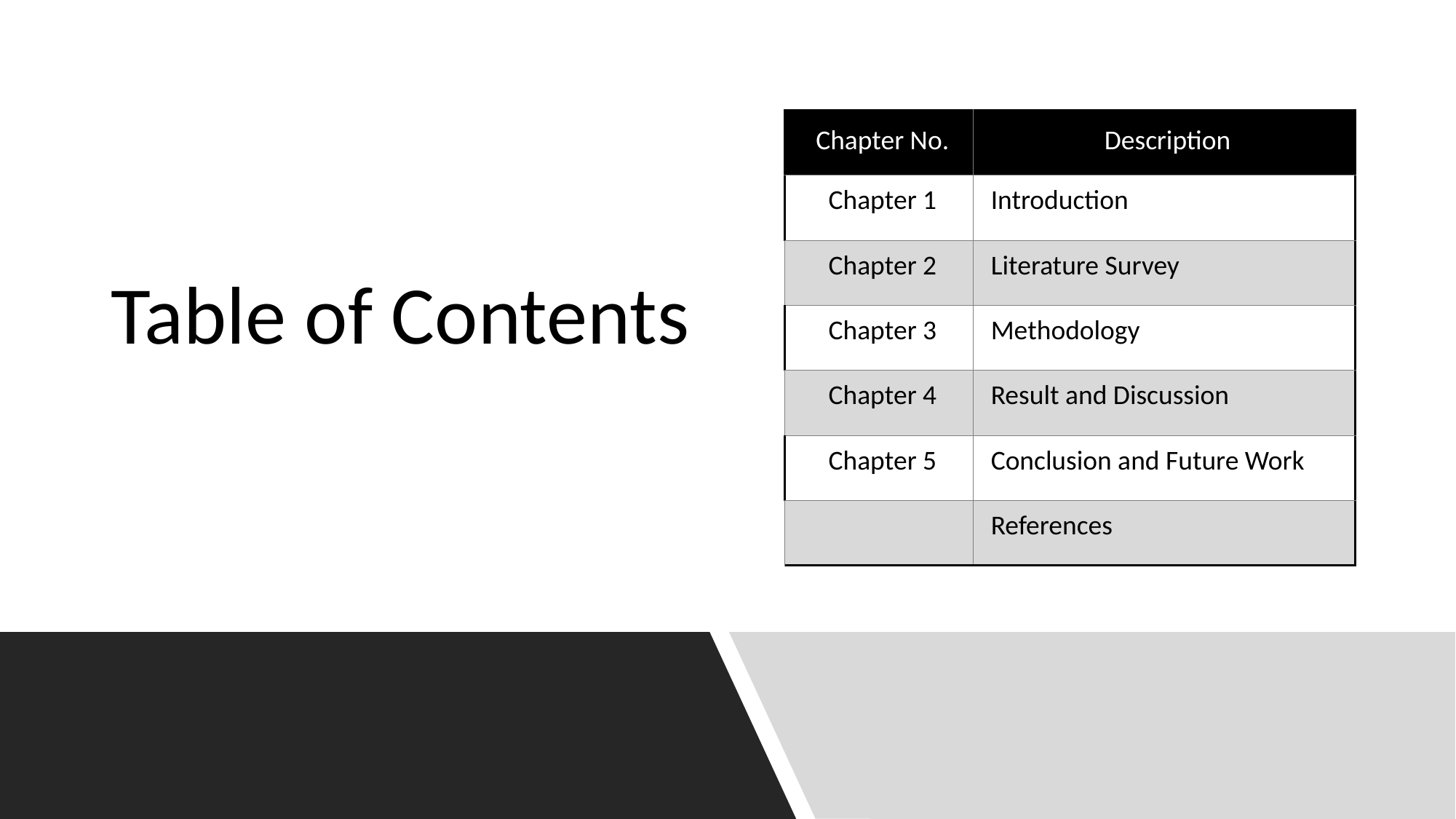

Table of Contents

| Chapter No. | Description |
| --- | --- |
| Chapter 1 | Introduction |
| Chapter 2 | Literature Survey |
| Chapter 3 | Methodology |
| Chapter 4 | Result and Discussion |
| Chapter 5 | Conclusion and Future Work |
|  | References |